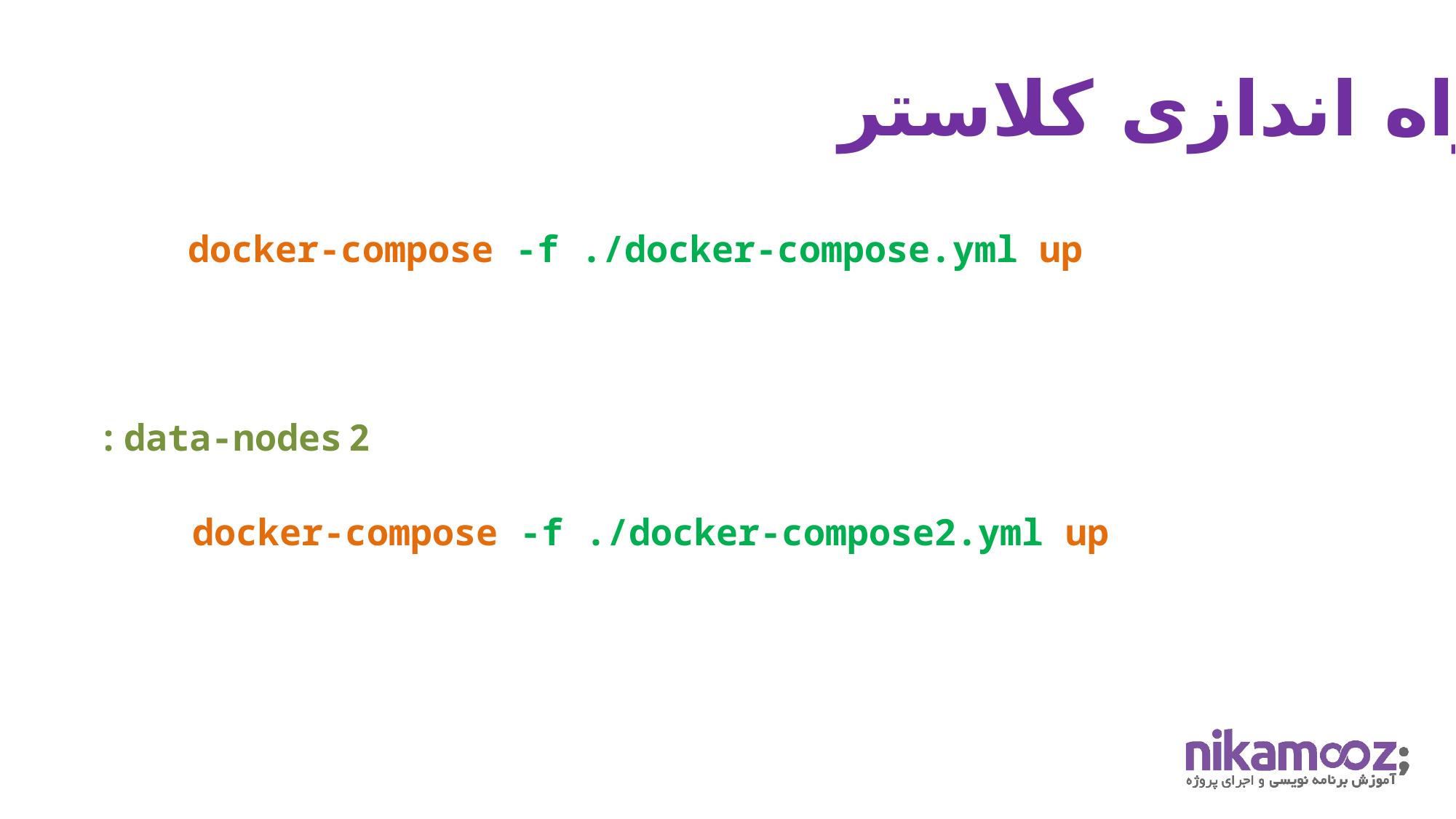

راه اندازی کلاستر
docker-compose -f ./docker-compose.yml up
2 data-nodes :
docker-compose -f ./docker-compose2.yml up